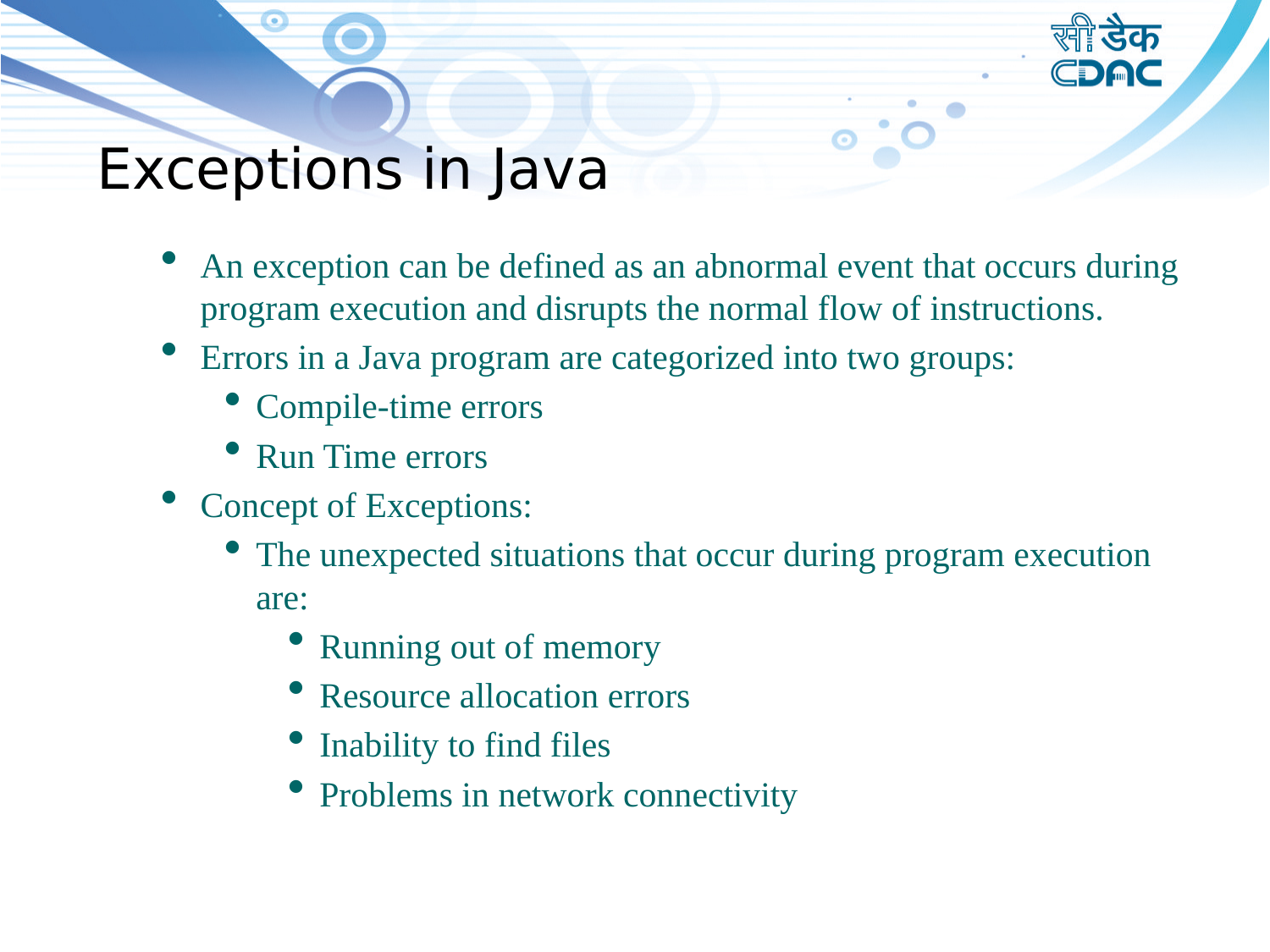

Exceptions in Java

An exception can be defined as an abnormal event that occurs during program execution and disrupts the normal flow of instructions.
Errors in a Java program are categorized into two groups:
Compile-time errors
Run Time errors
Concept of Exceptions:
The unexpected situations that occur during program execution are:
Running out of memory
Resource allocation errors
Inability to find files
Problems in network connectivity